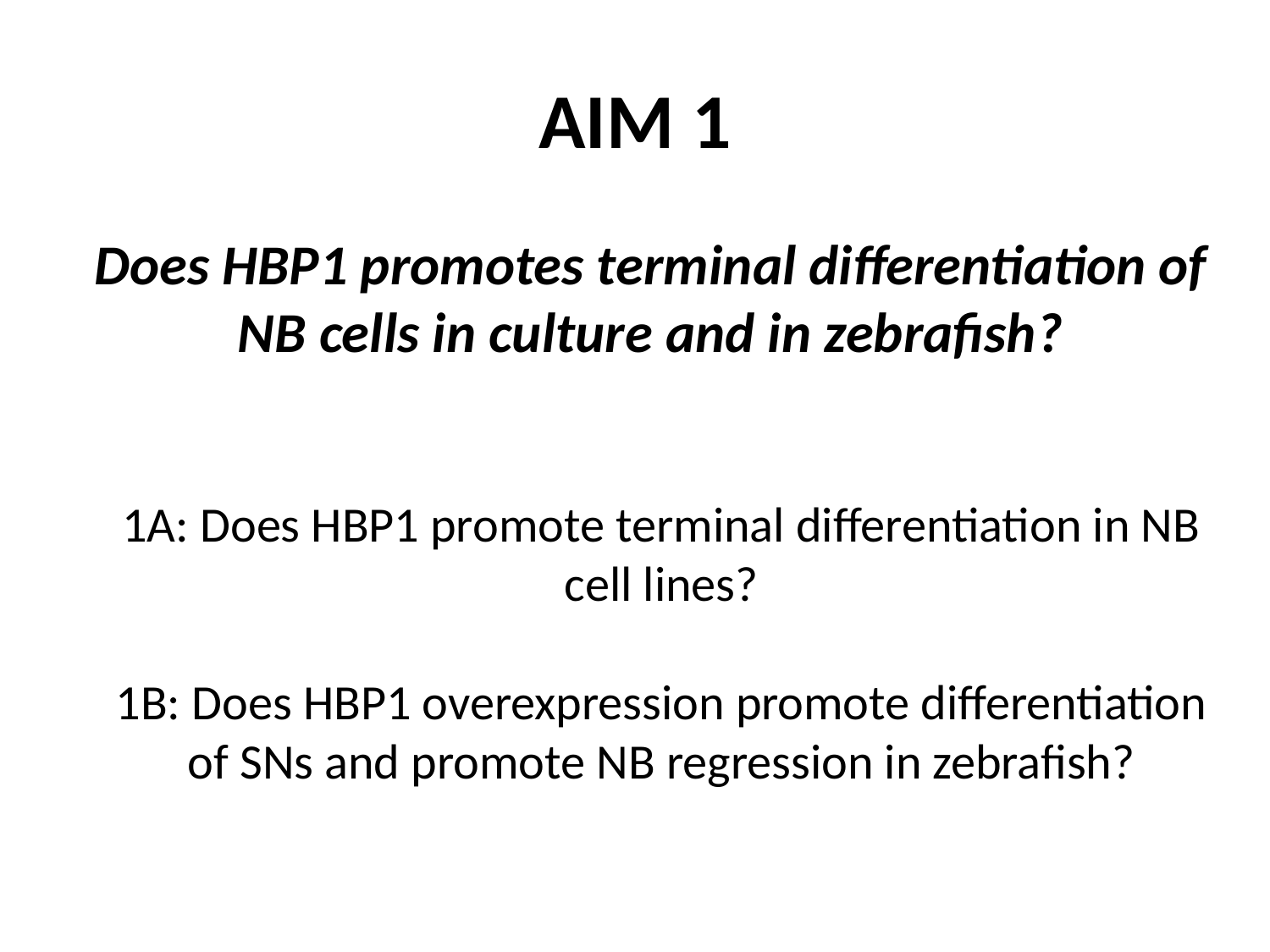

# AIM 1
Does HBP1 promotes terminal differentiation of NB cells in culture and in zebrafish?
1A: Does HBP1 promote terminal differentiation in NB cell lines?

1B: Does HBP1 overexpression promote differentiation of SNs and promote NB regression in zebrafish?